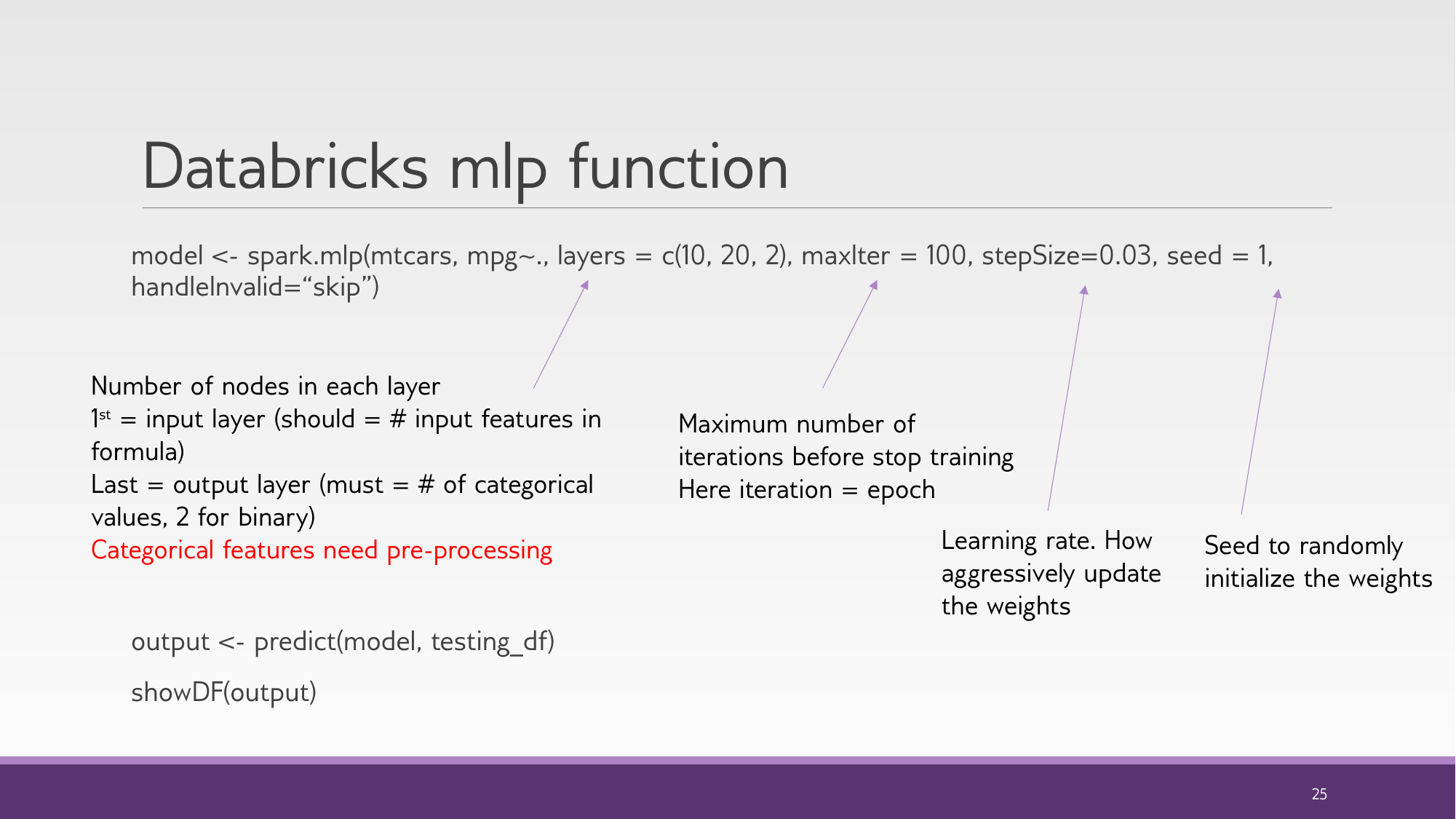

# Databricks mlp function
model <- spark.mlp(mtcars, mpg~., layers = c(10, 20, 2), maxIter = 100, stepSize=0.03, seed = 1, handleInvalid=“skip”)

output <- predict(model, testing_df)
showDF(output)
Number of nodes in each layer
1st = input layer (should = # input features in formula)
Last = output layer (must = # of categorical values, 2 for binary)
Categorical features need pre-processing
Maximum number of iterations before stop training
Here iteration = epoch
Learning rate. How aggressively update the weights
Seed to randomly initialize the weights
25